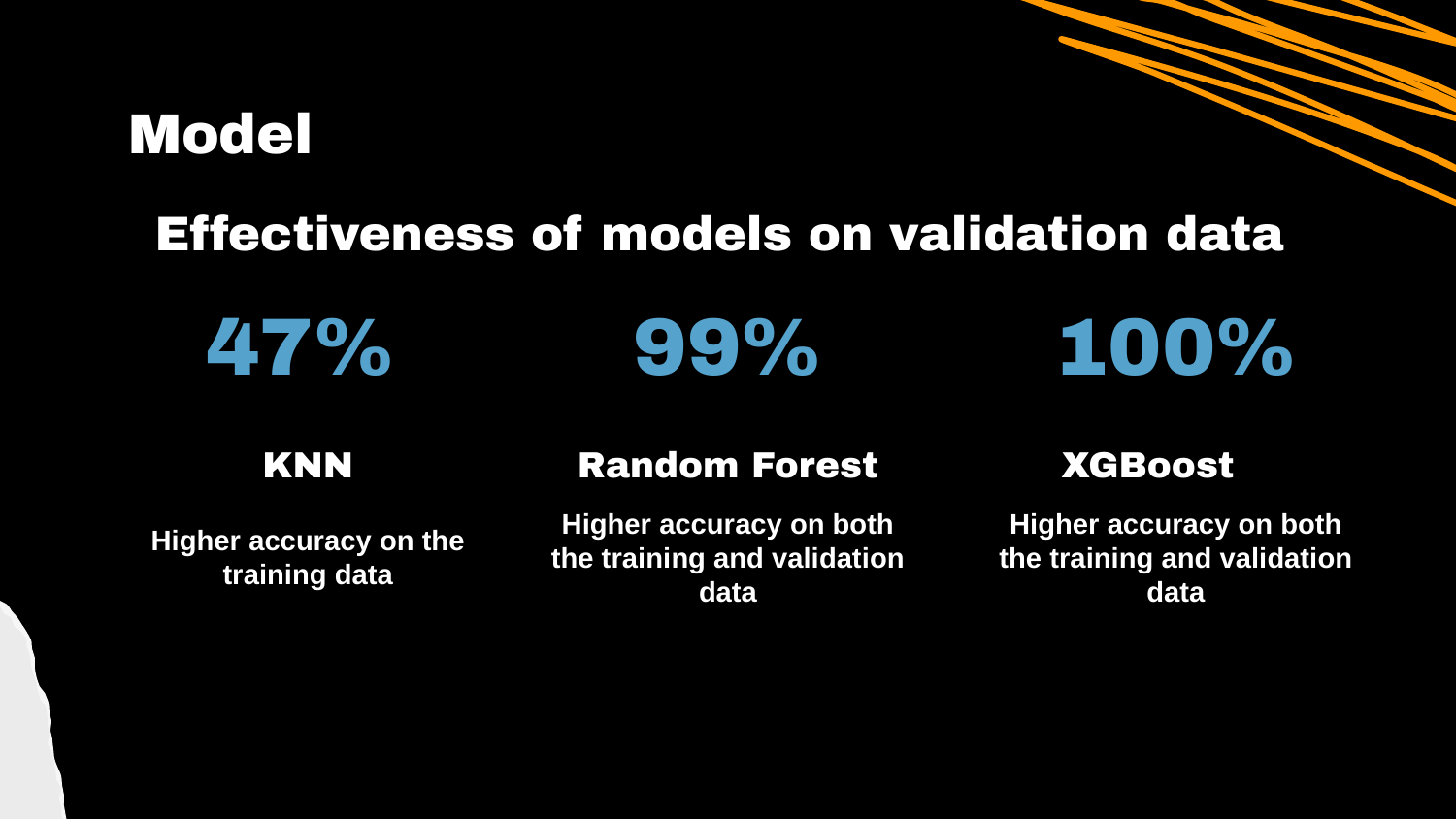

Model
Effectiveness of models on validation data
47%
99%
100%
# KNN
Random Forest
XGBoost
Higher accuracy on the training data
Higher accuracy on both the training and validation data
Higher accuracy on both the training and validation data